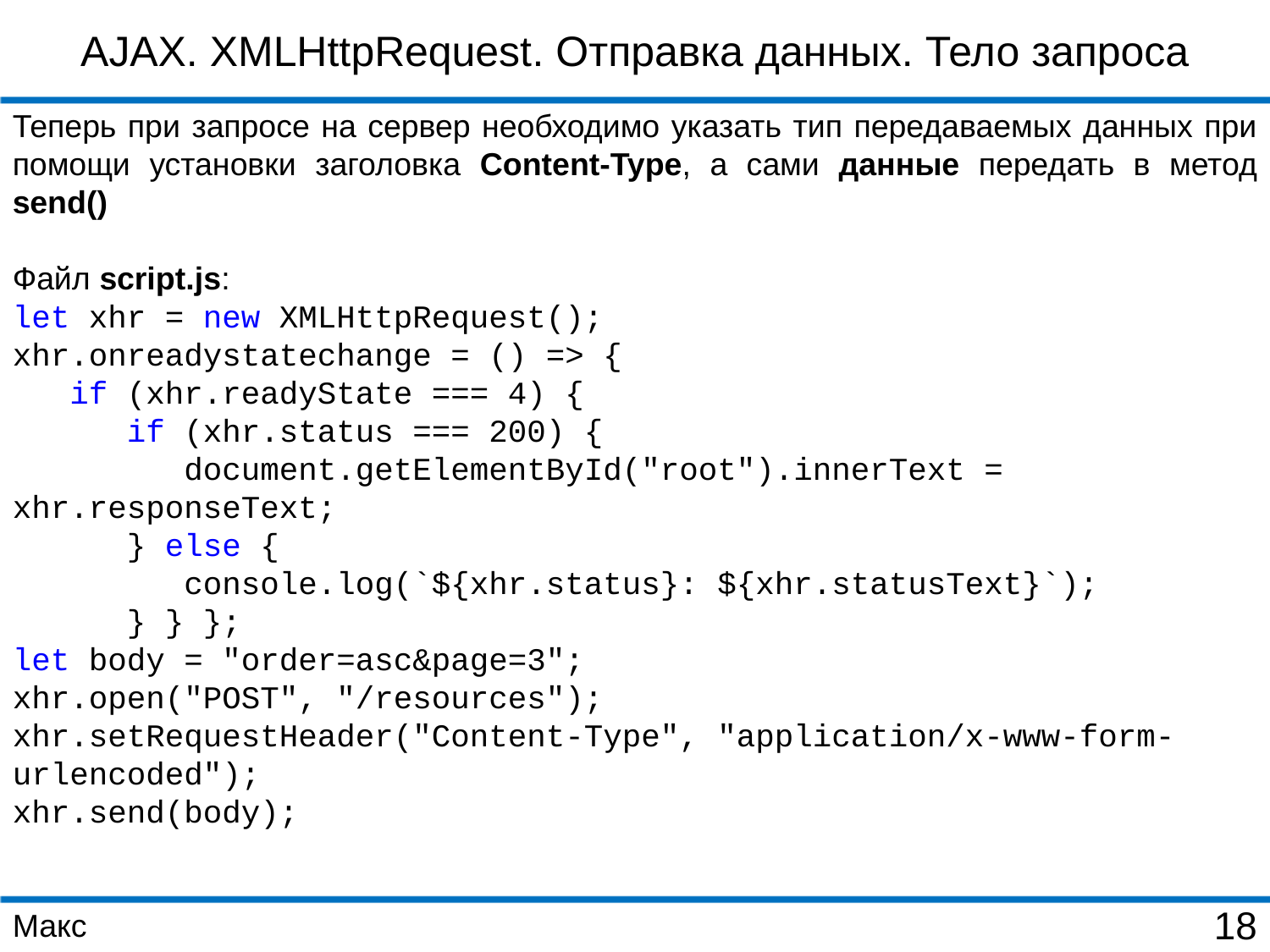

AJAX. XMLHttpRequest. Отправка данных. Тело запроса
Теперь при запросе на сервер необходимо указать тип передаваемых данных при помощи установки заголовка Content-Type, а сами данные передать в метод send()

Файл script.js:
let xhr = new XMLHttpRequest();
xhr.onreadystatechange = () => {
   if (xhr.readyState === 4) {
      if (xhr.status === 200) {
         document.getElementById("root").innerText = xhr.responseText;
      } else {
         console.log(`${xhr.status}: ${xhr.statusText}`);
      } } };
let body = "order=asc&page=3";
xhr.open("POST", "/resources");
xhr.setRequestHeader("Content-Type", "application/x-www-form-urlencoded");
xhr.send(body);
Макс
18